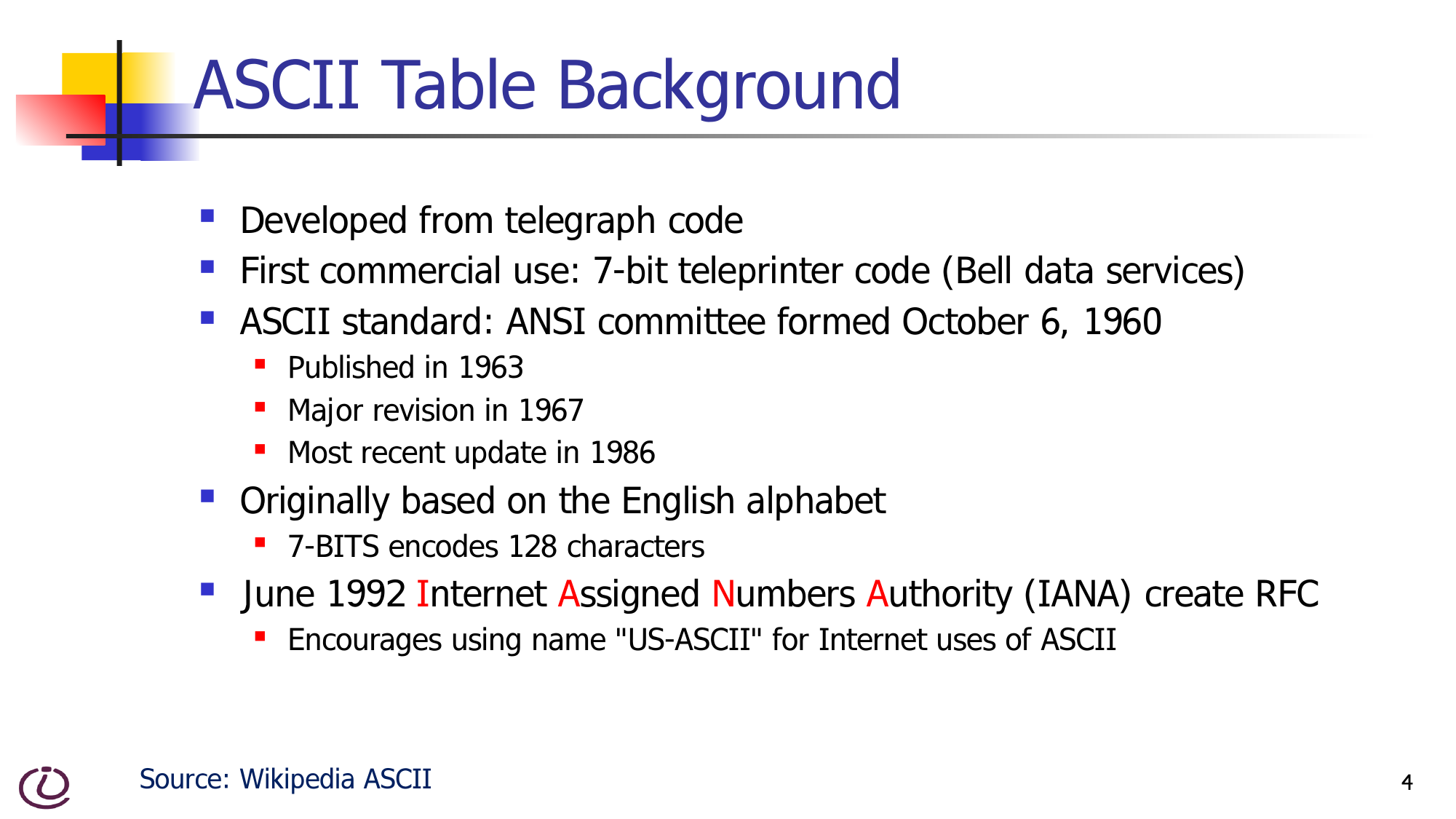

# ASCII Table Background
Developed from telegraph code
First commercial use: 7-bit teleprinter code (Bell data services)
ASCII standard: ANSI committee formed October 6, 1960
Published in 1963
Major revision in 1967
Most recent update in 1986
Originally based on the English alphabet
7-BITS encodes 128 characters
June 1992 Internet Assigned Numbers Authority (IANA) create RFC
Encourages using name "US-ASCII" for Internet uses of ASCII
Source: Wikipedia ASCII
4